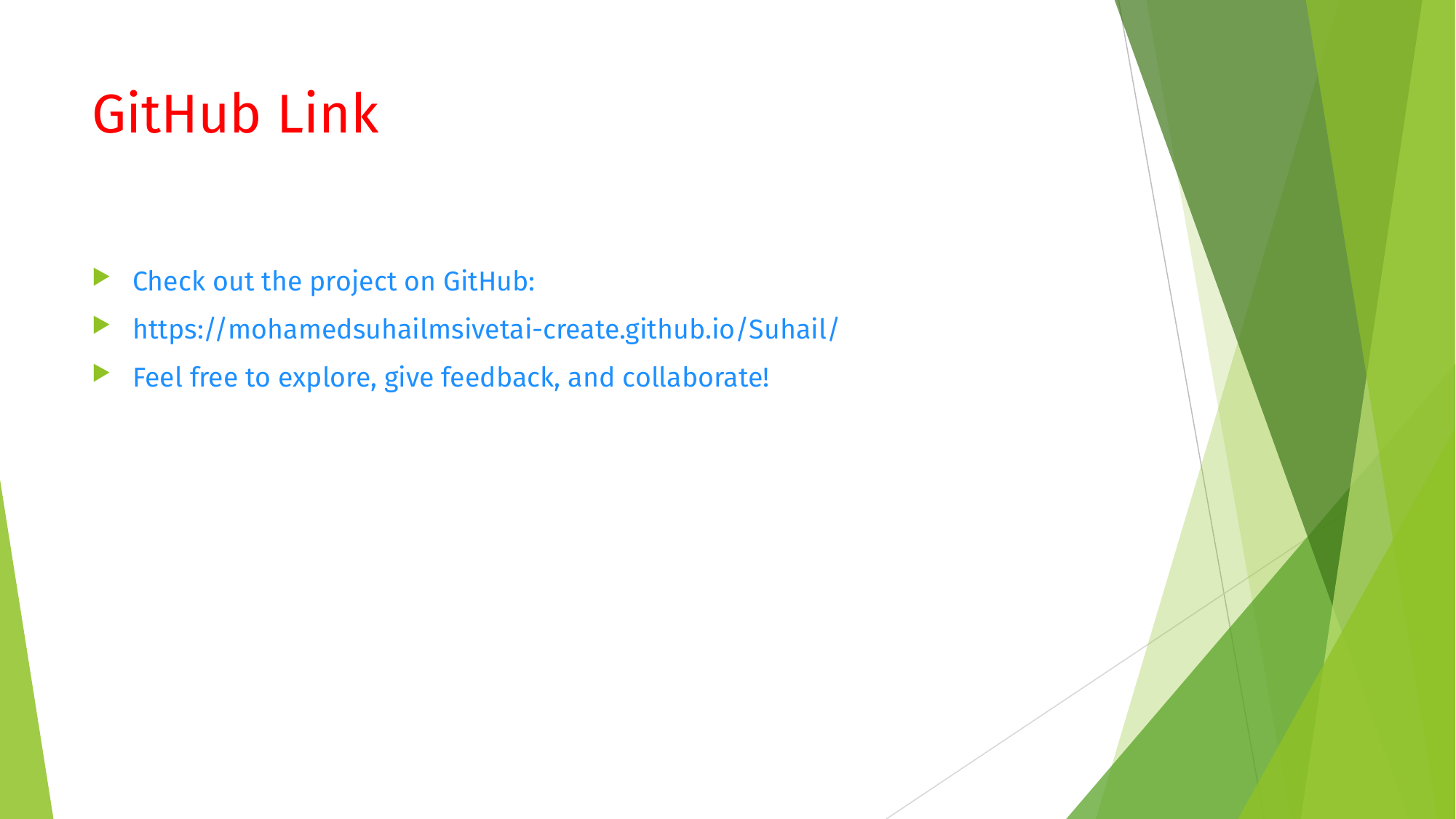

# GitHub Link
Check out the project on GitHub:
https://mohamedsuhailmsivetai-create.github.io/Suhail/
Feel free to explore, give feedback, and collaborate!